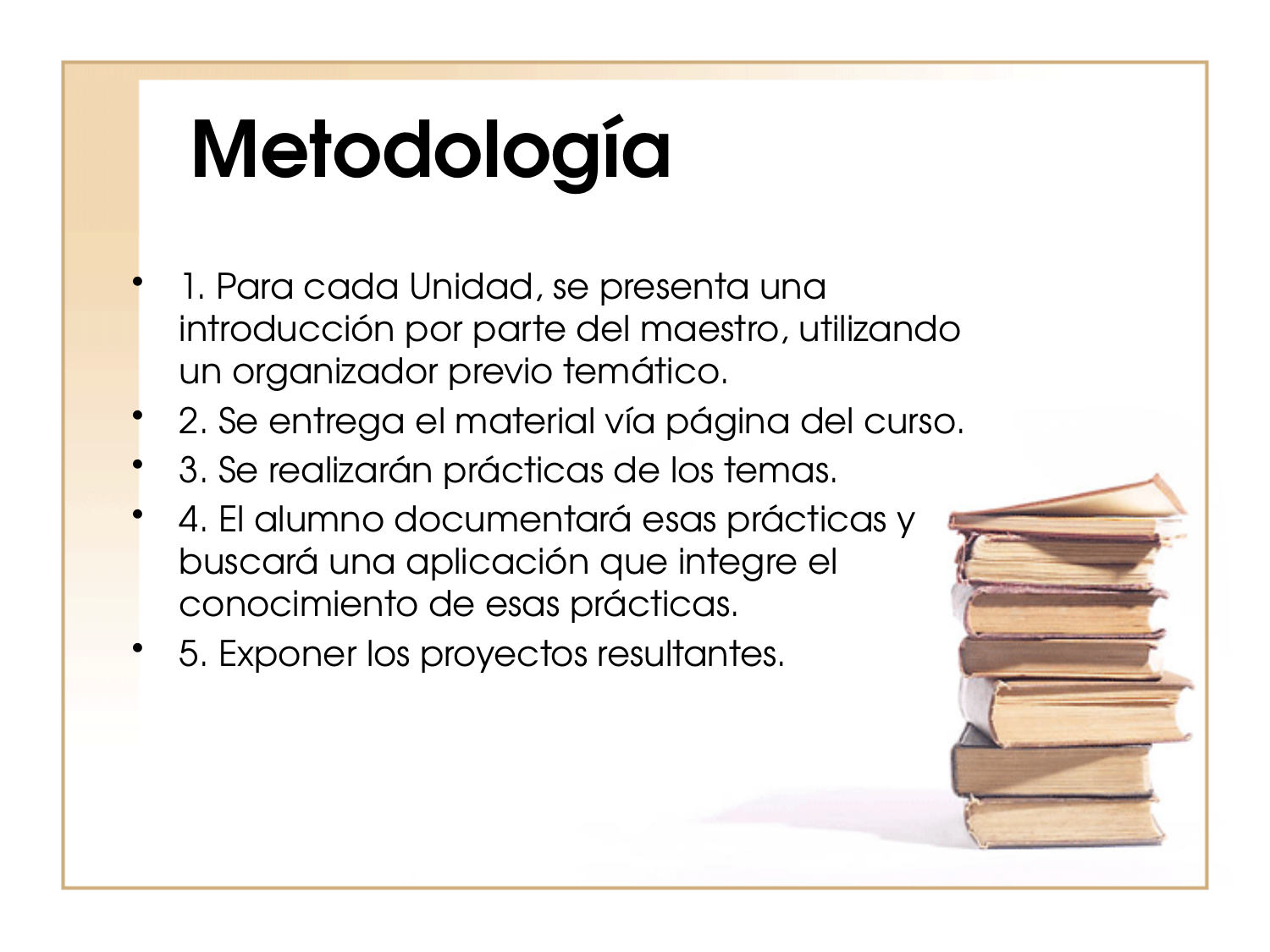

# Metodología
1. Para cada Unidad, se presenta una introducción por parte del maestro, utilizando un organizador previo temático.
2. Se entrega el material vía página del curso.
3. Se realizarán prácticas de los temas.
4. El alumno documentará esas prácticas y buscará una aplicación que integre el conocimiento de esas prácticas.
5. Exponer los proyectos resultantes.